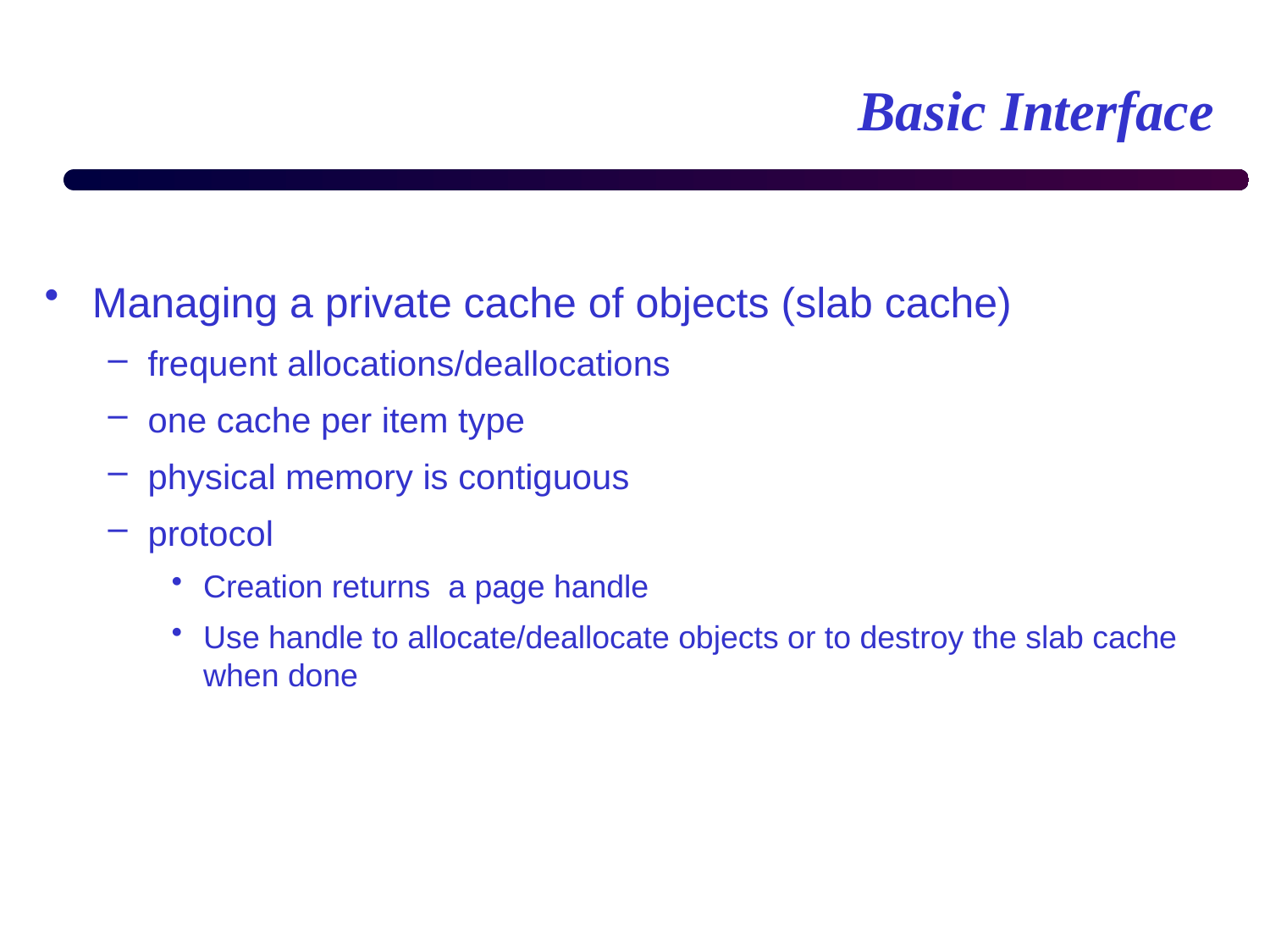

# Basic Interface

Managing a private cache of objects (slab cache)
frequent allocations/deallocations
one cache per item type
physical memory is contiguous
protocol
Creation returns  a page handle
Use handle to allocate/deallocate objects or to destroy the slab cache when done